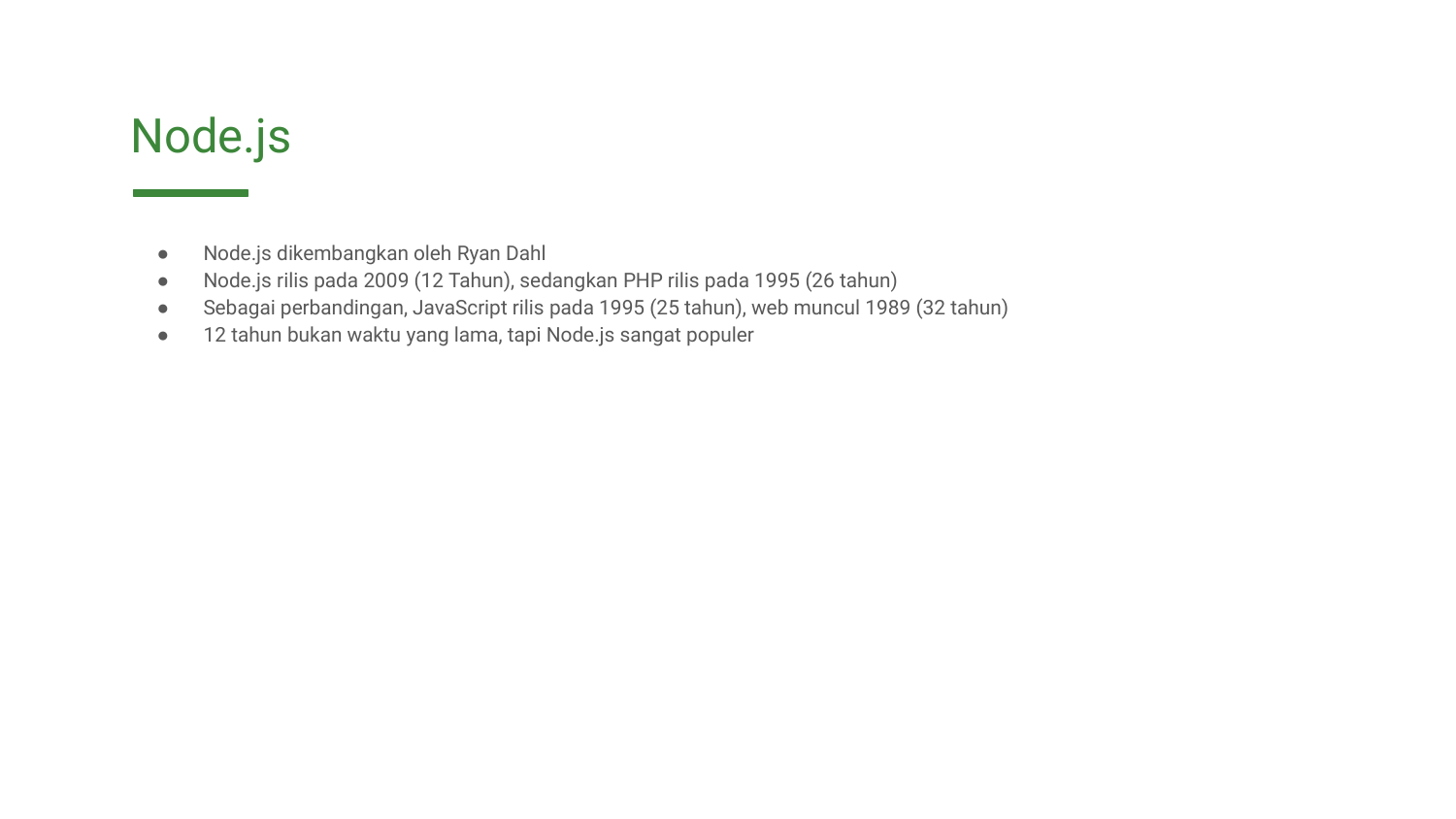

Node.js

Node.js dikembangkan oleh Ryan Dahl
Node.js rilis pada 2009 (12 Tahun), sedangkan PHP rilis pada 1995 (26 tahun)
Sebagai perbandingan, JavaScript rilis pada 1995 (25 tahun), web muncul 1989 (32 tahun)
12 tahun bukan waktu yang lama, tapi Node.js sangat populer